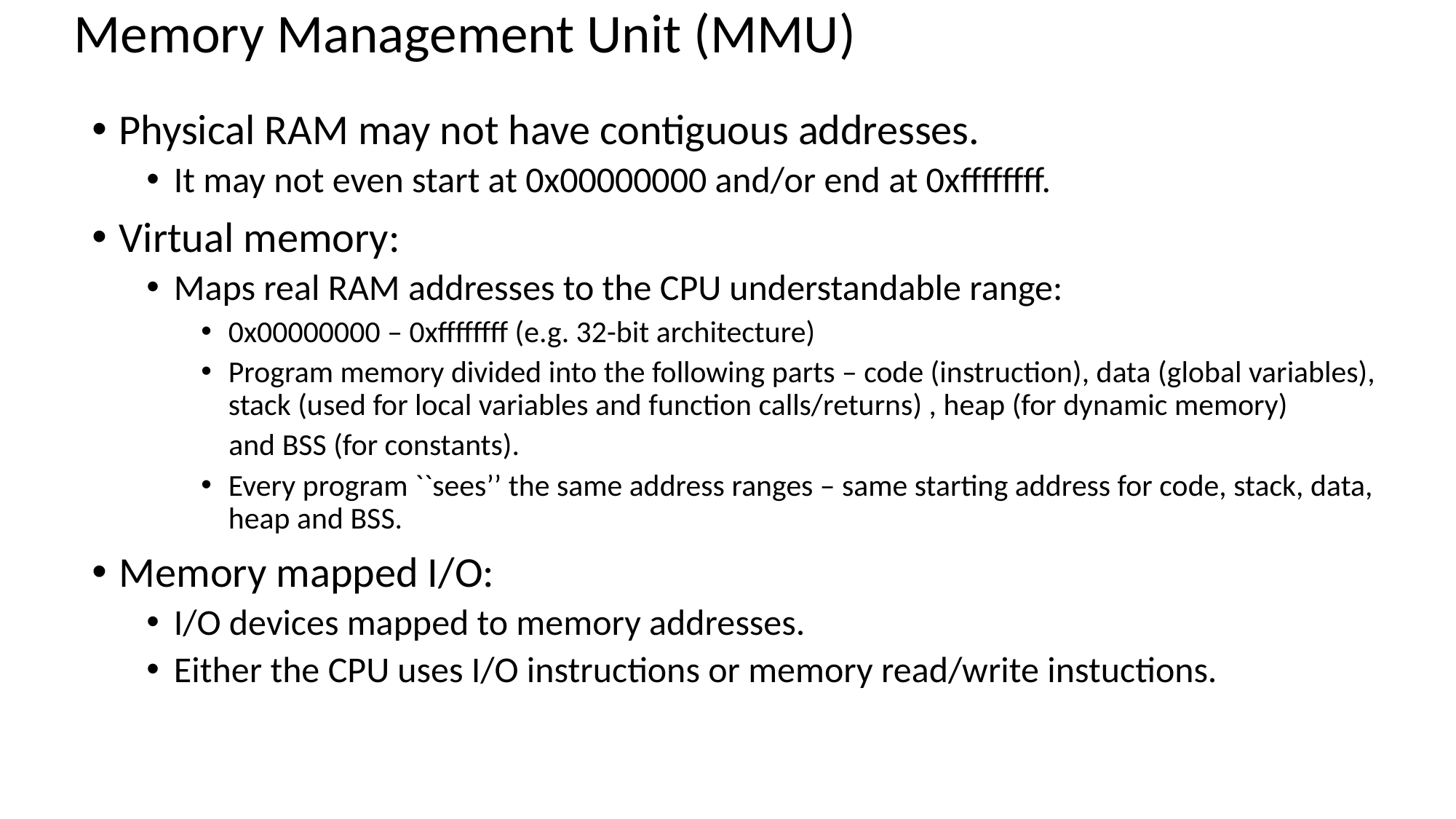

# Memory Management Unit (MMU)

Physical RAM may not have contiguous addresses.
It may not even start at 0x00000000 and/or end at 0xffffffff.
Virtual memory:
Maps real RAM addresses to the CPU understandable range:
0x00000000 – 0xffffffff (e.g. 32-bit architecture)
Program memory divided into the following parts – code (instruction), data (global variables), stack (used for local variables and function calls/returns) , heap (for dynamic memory)
    and BSS (for constants).
Every program ``sees’’ the same address ranges – same starting address for code, stack, data, heap and BSS.
Memory mapped I/O:
I/O devices mapped to memory addresses.
Either the CPU uses I/O instructions or memory read/write instuctions.